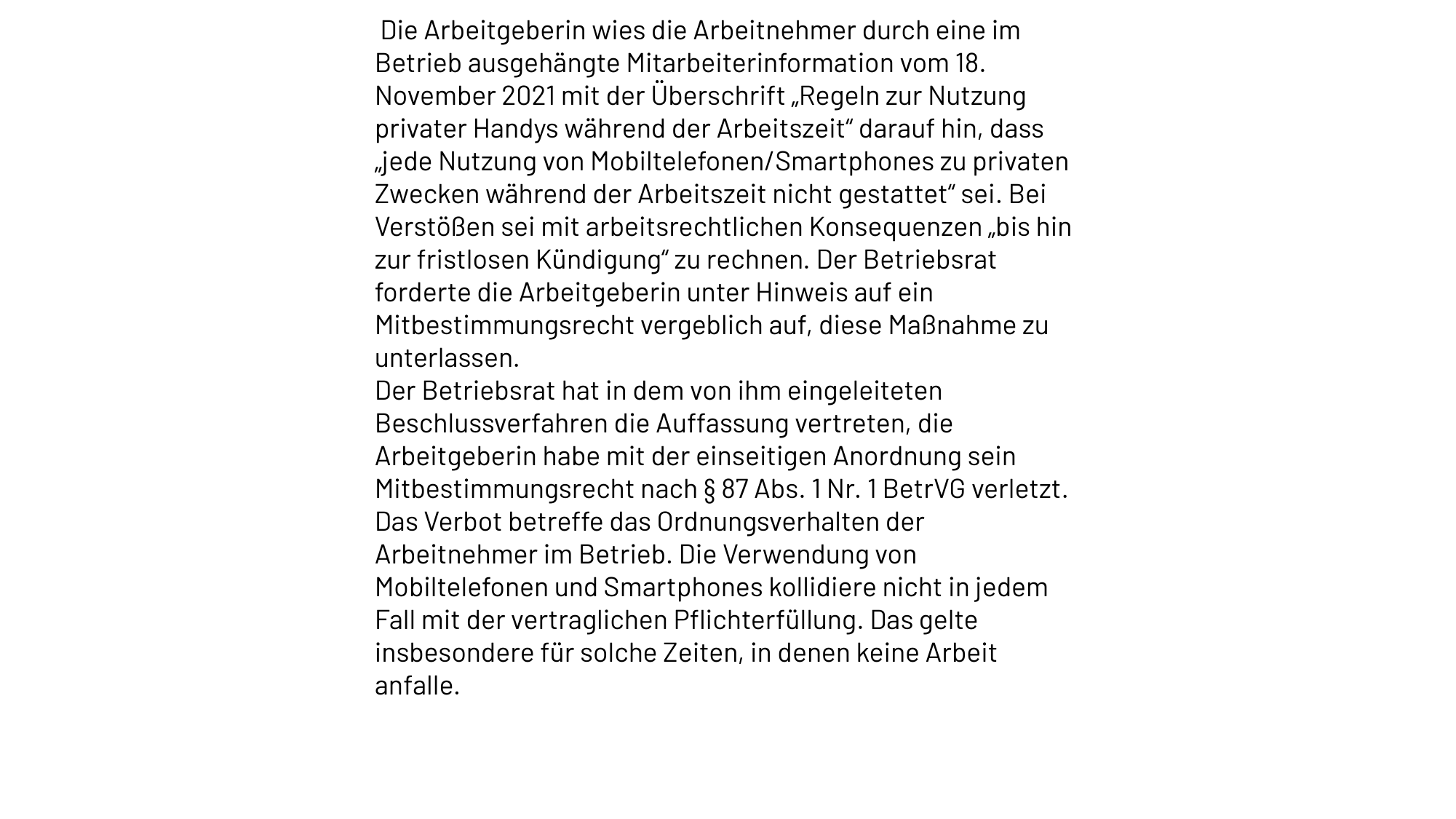

Die Arbeitgeberin wies die Arbeitnehmer durch eine im Betrieb ausgehängte Mitarbeiterinformation vom 18. November 2021 mit der Überschrift „Regeln zur Nutzung privater Handys während der Arbeitszeit“ darauf hin, dass „jede Nutzung von Mobiltelefonen/Smartphones zu privaten Zwecken während der Arbeitszeit nicht gestattet“ sei. Bei Verstößen sei mit arbeitsrechtlichen Konsequenzen „bis hin zur fristlosen Kündigung“ zu rechnen. Der Betriebsrat forderte die Arbeitgeberin unter Hinweis auf ein Mitbestimmungsrecht vergeblich auf, diese Maßnahme zu unterlassen.
Der Betriebsrat hat in dem von ihm eingeleiteten Beschlussverfahren die Auffassung vertreten, die Arbeitgeberin habe mit der einseitigen Anordnung sein Mitbestimmungsrecht nach § 87 Abs. 1 Nr. 1 BetrVG verletzt. Das Verbot betreffe das Ordnungsverhalten der Arbeitnehmer im Betrieb. Die Verwendung von Mobiltelefonen und Smartphones kollidiere nicht in jedem Fall mit der vertraglichen Pflichterfüllung. Das gelte insbesondere für solche Zeiten, in denen keine Arbeit anfalle.